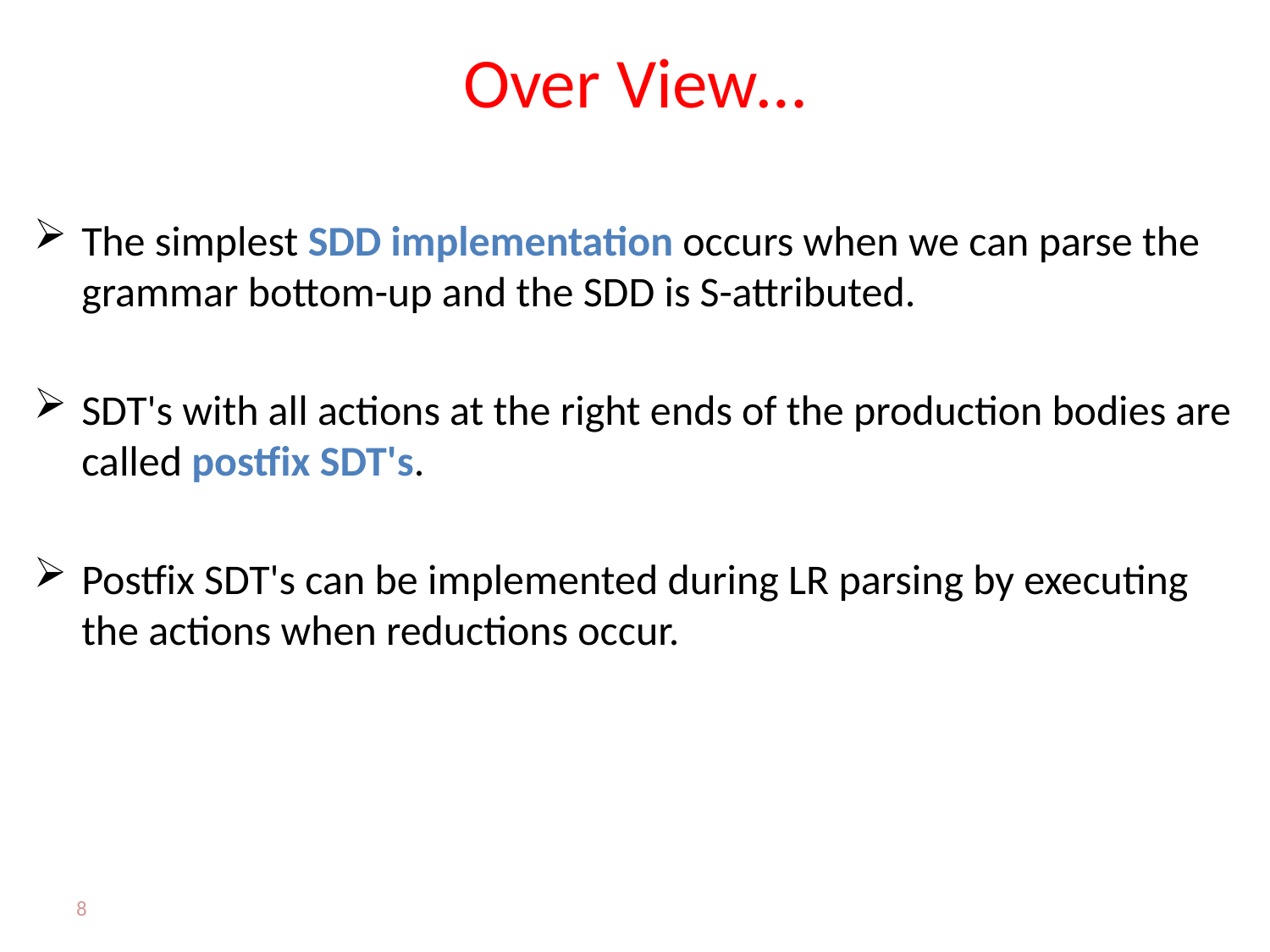

# Over View…

The simplest SDD implementation occurs when we can parse the grammar bottom-up and the SDD is S-attributed.

SDT's with all actions at the right ends of the production bodies are called postfix SDT's.

Postfix SDT's can be implemented during LR parsing by executing the actions when reductions occur.

8